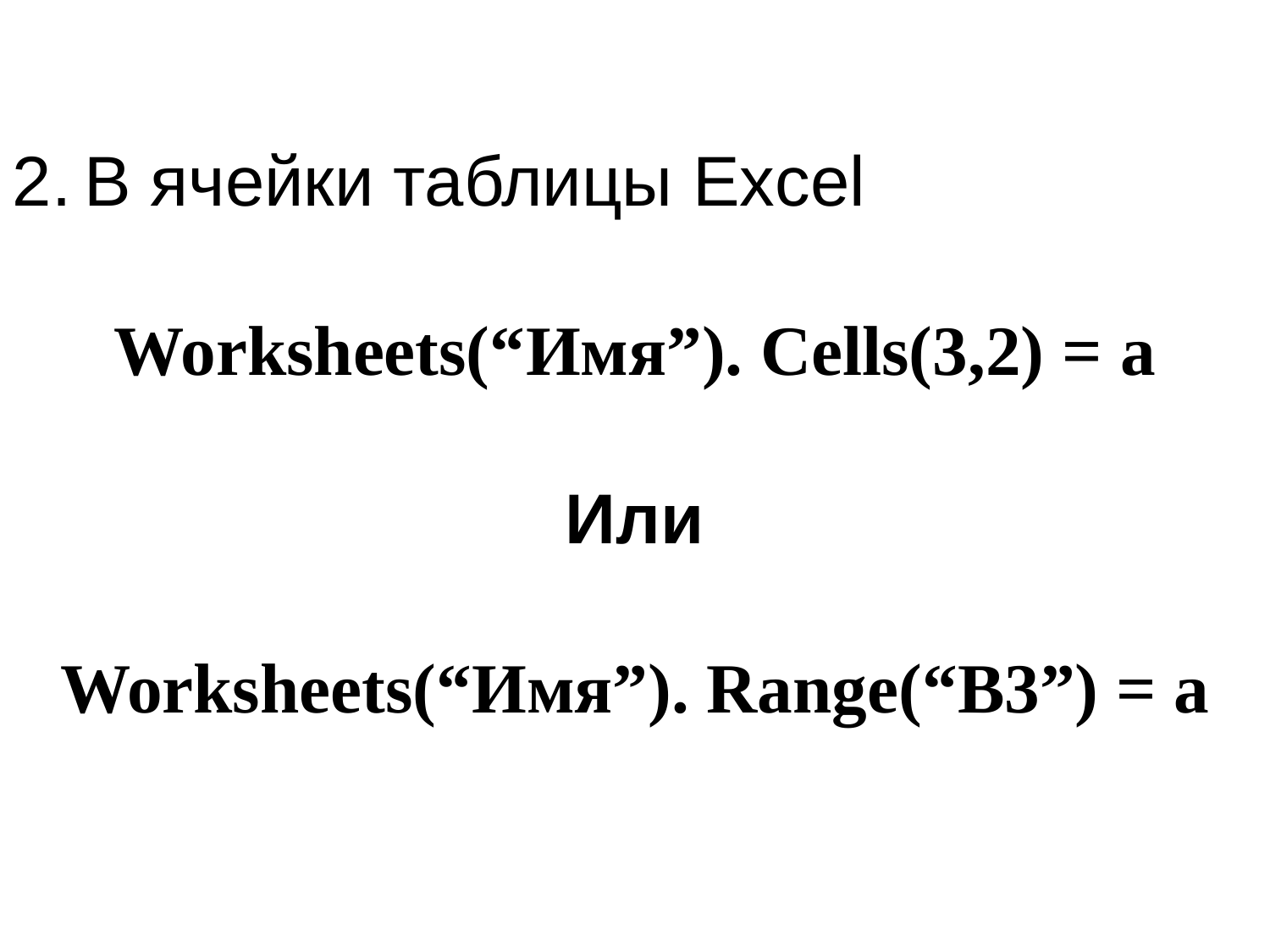

В ячейки таблицы Excel

Worksheets(“Имя”). Cells(3,2) = a

Или

Worksheets(“Имя”). Range(“B3”) = a